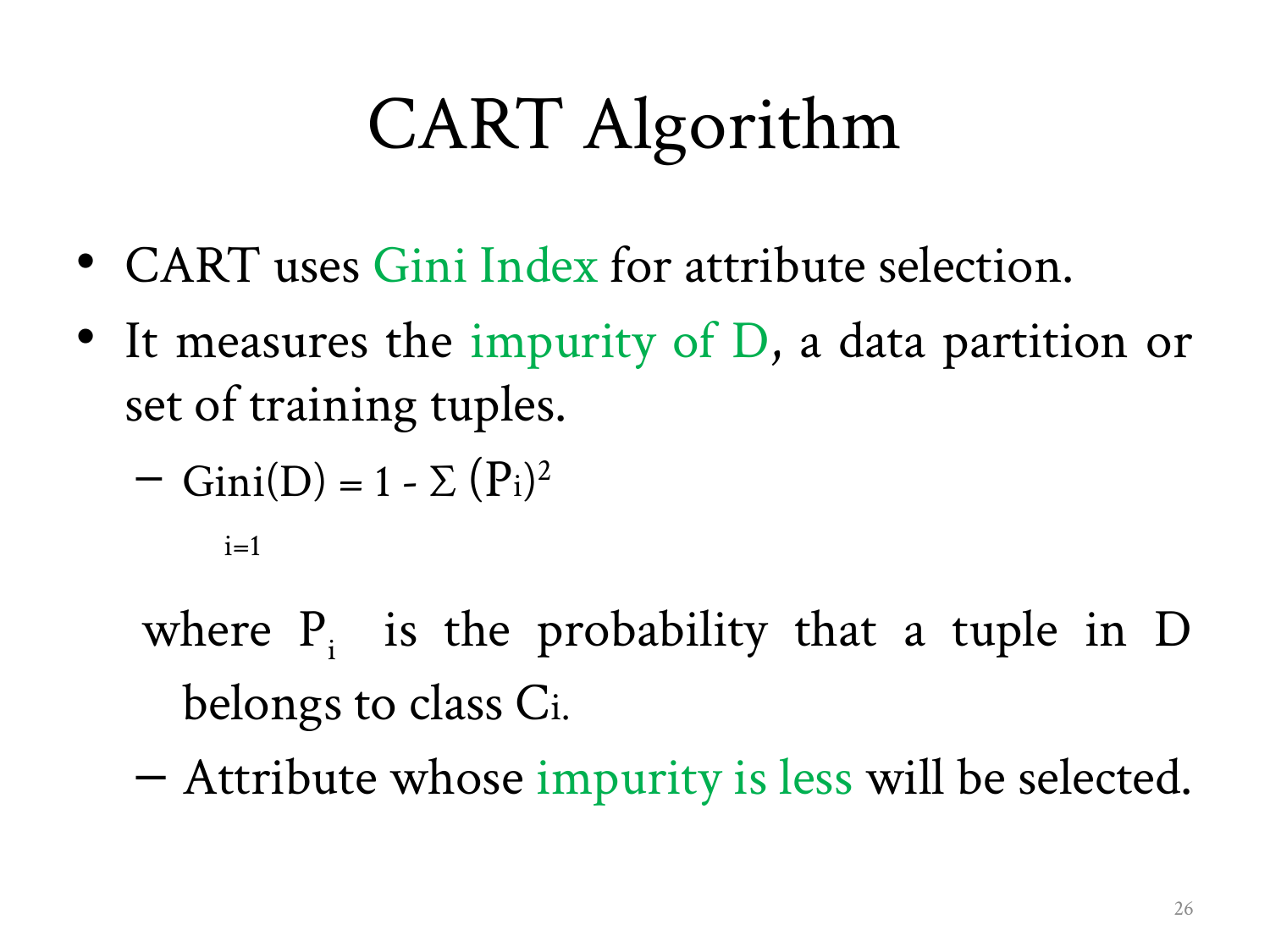

# CART Algorithm
CART uses Gini Index for attribute selection.
It measures the impurity of D, a data partition or set of training tuples.
Gini(D) = 1 - ∑ (Pi)2
			      i=1
where Pi  is the probability that a tuple in D belongs to class Ci.
Attribute whose impurity is less will be selected.

26